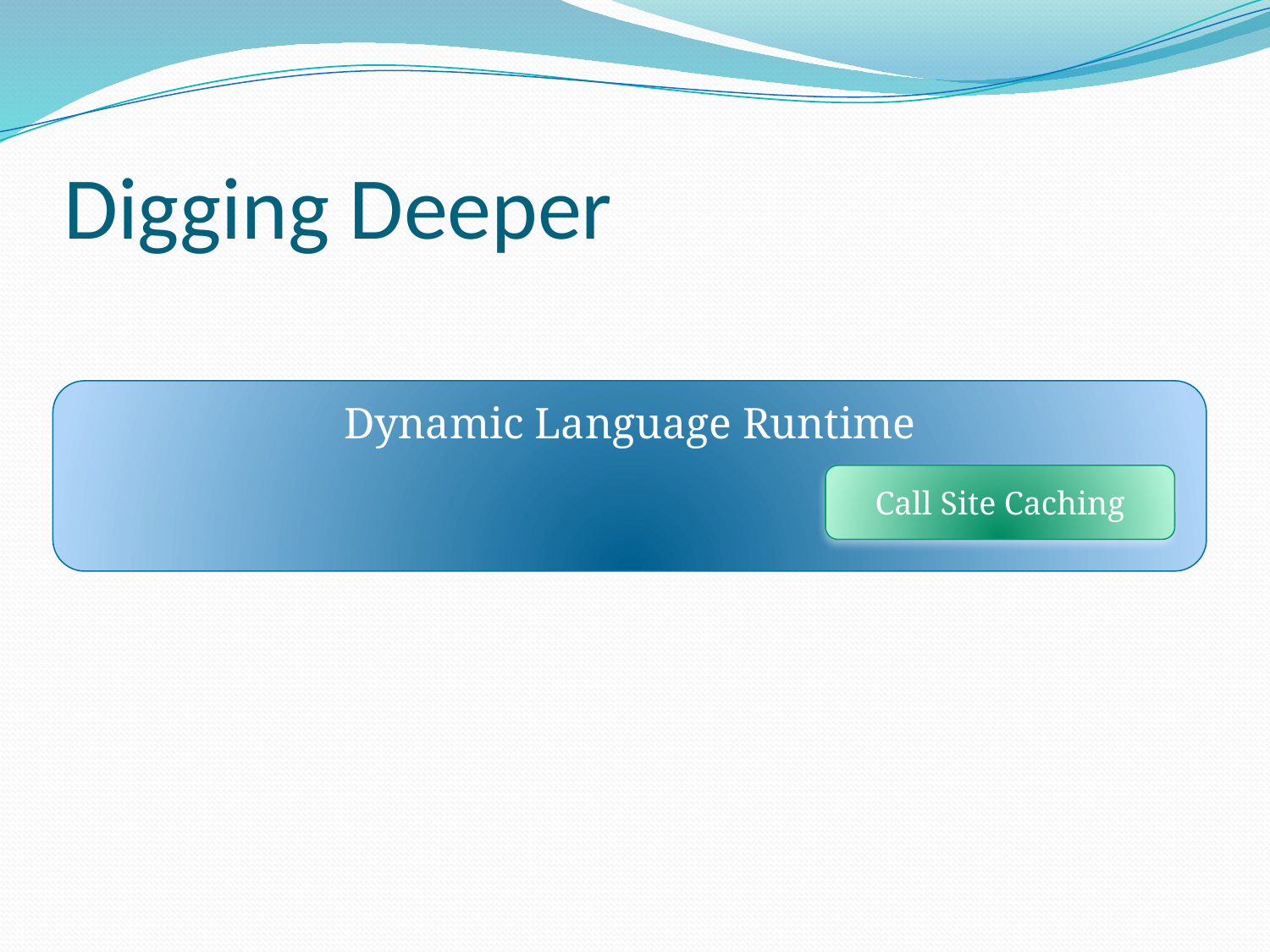

# Digging Deeper

Dynamic Language Runtime
Call Site Caching